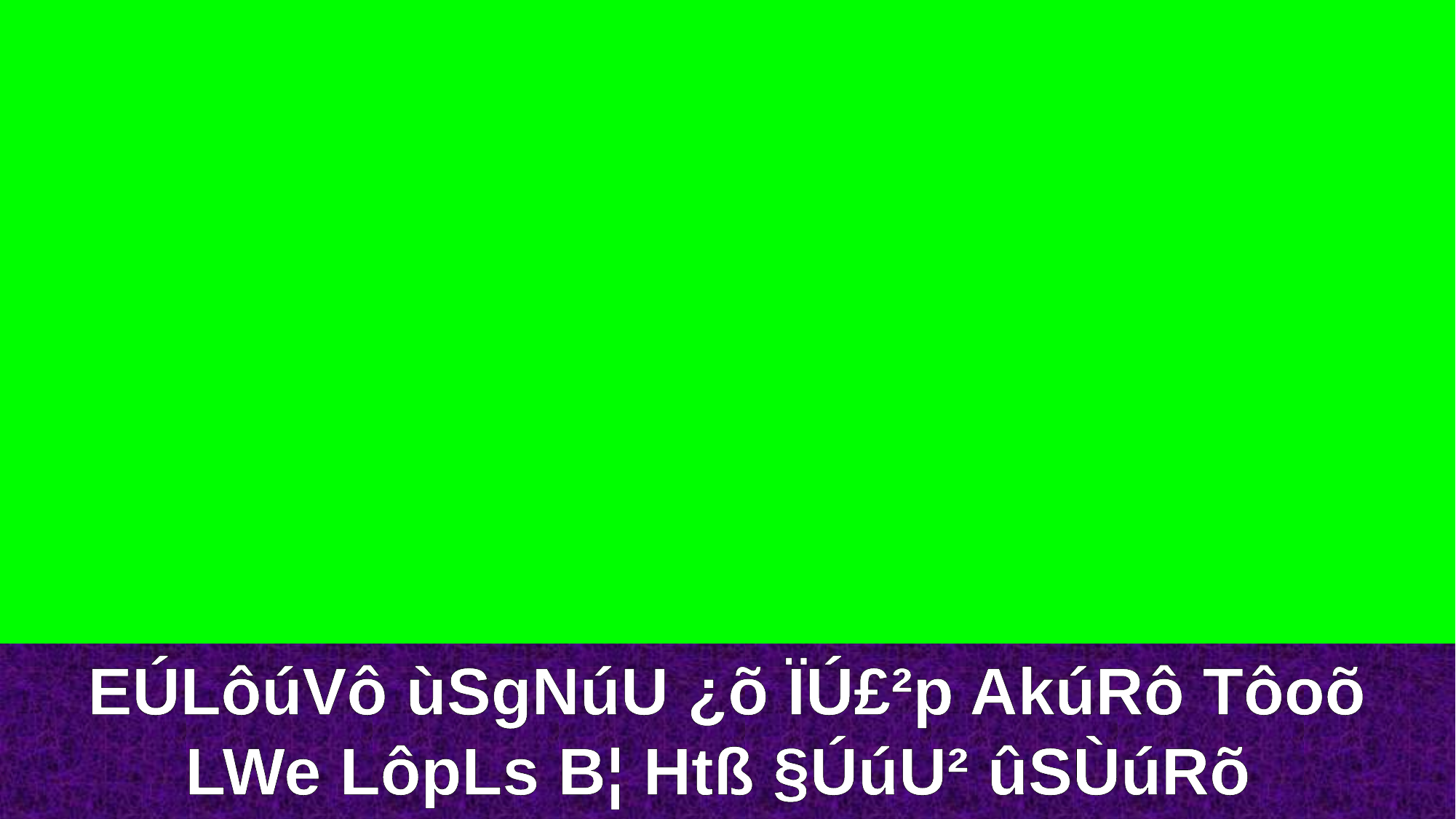

EÚLôúVô ùSgNúU ¿õ ÏÚ£²p AkúRô Tôoõ LWe LôpLs B¦ Htß §ÚúU² ûSÙúRõ